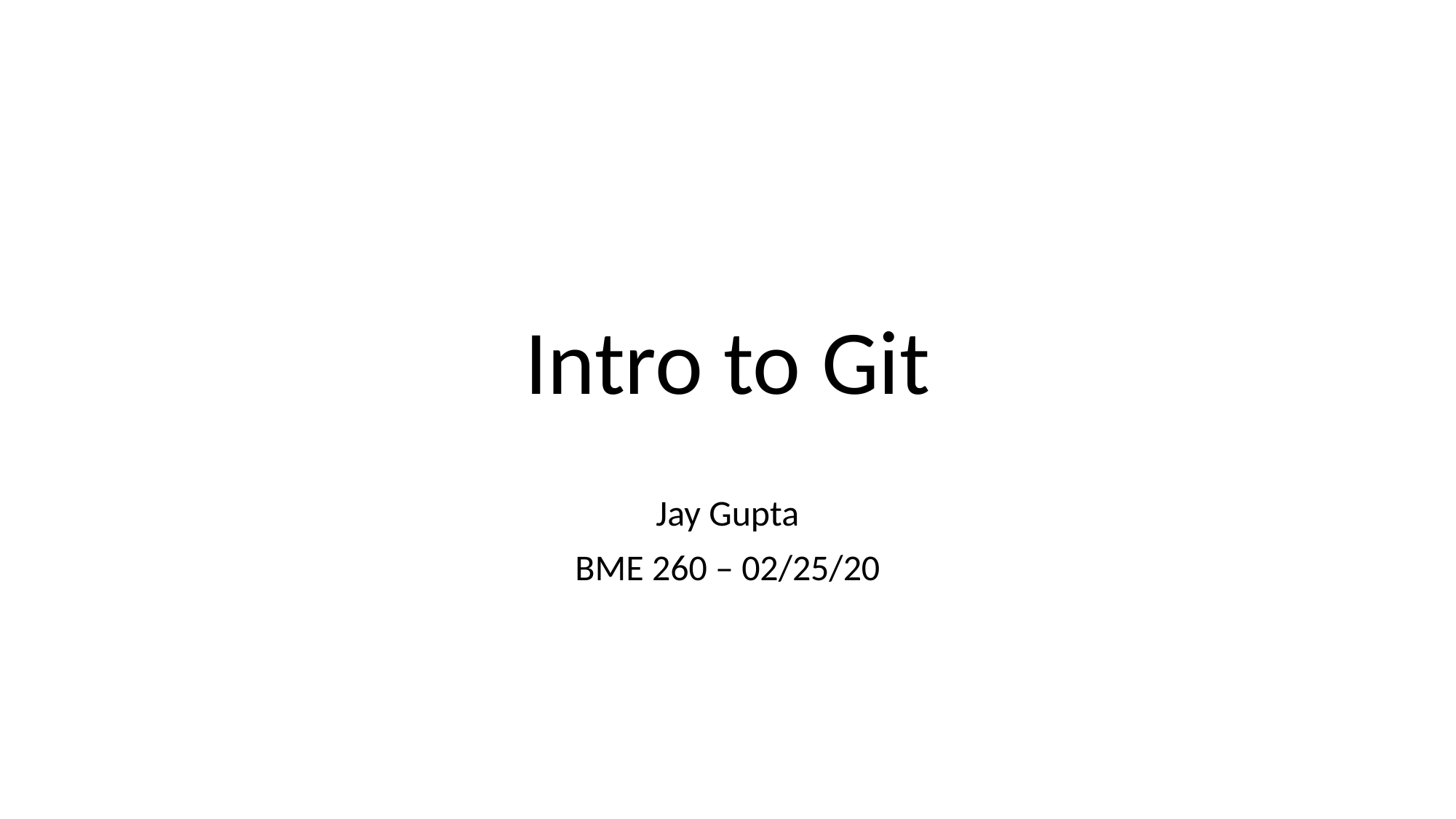

# Intro to Git

Jay Gupta
BME 260 – 02/25/20